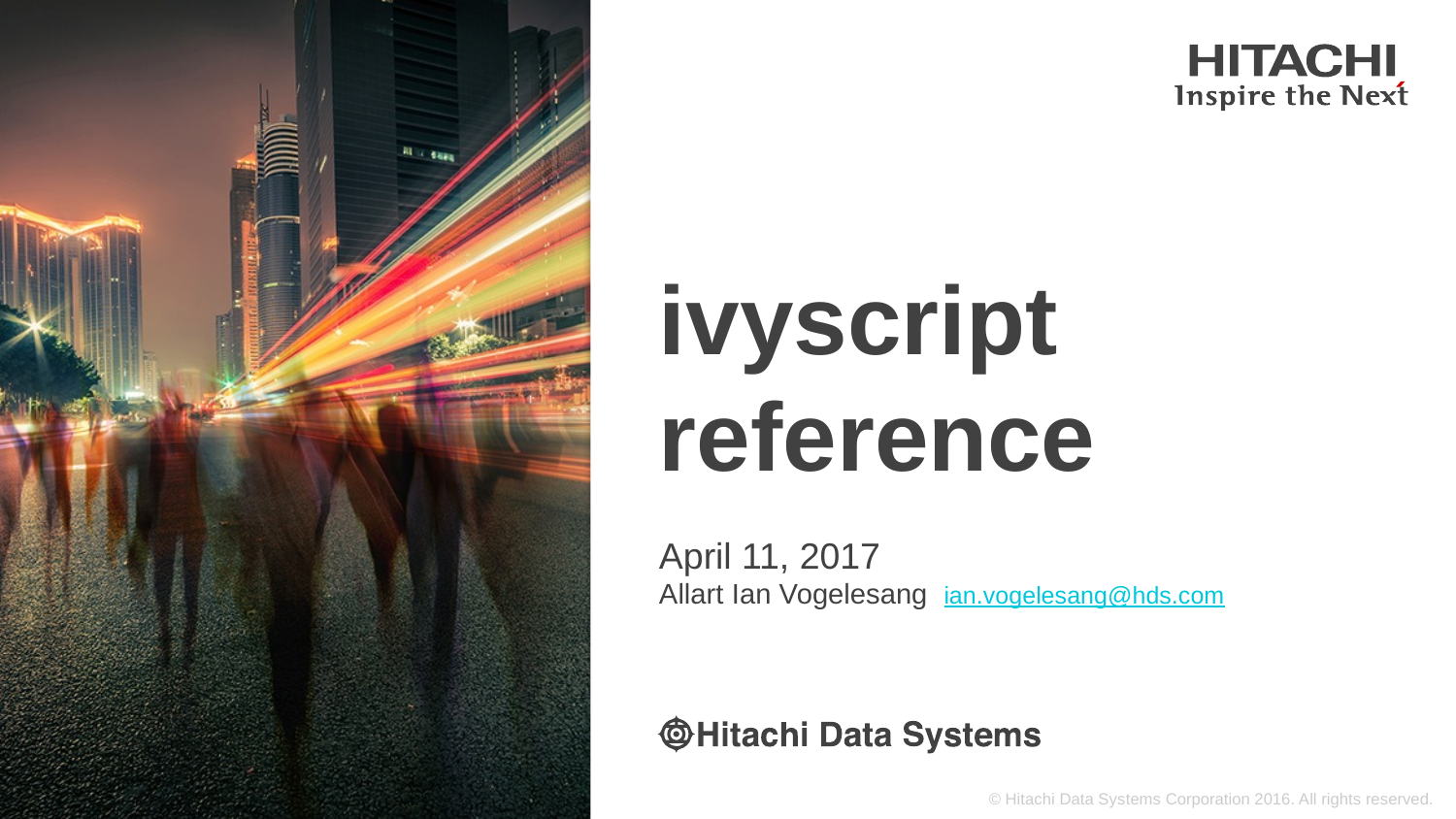

# ivyscript reference
April 11, 2017
Allart Ian Vogelesang  ian.vogelesang@hds.com